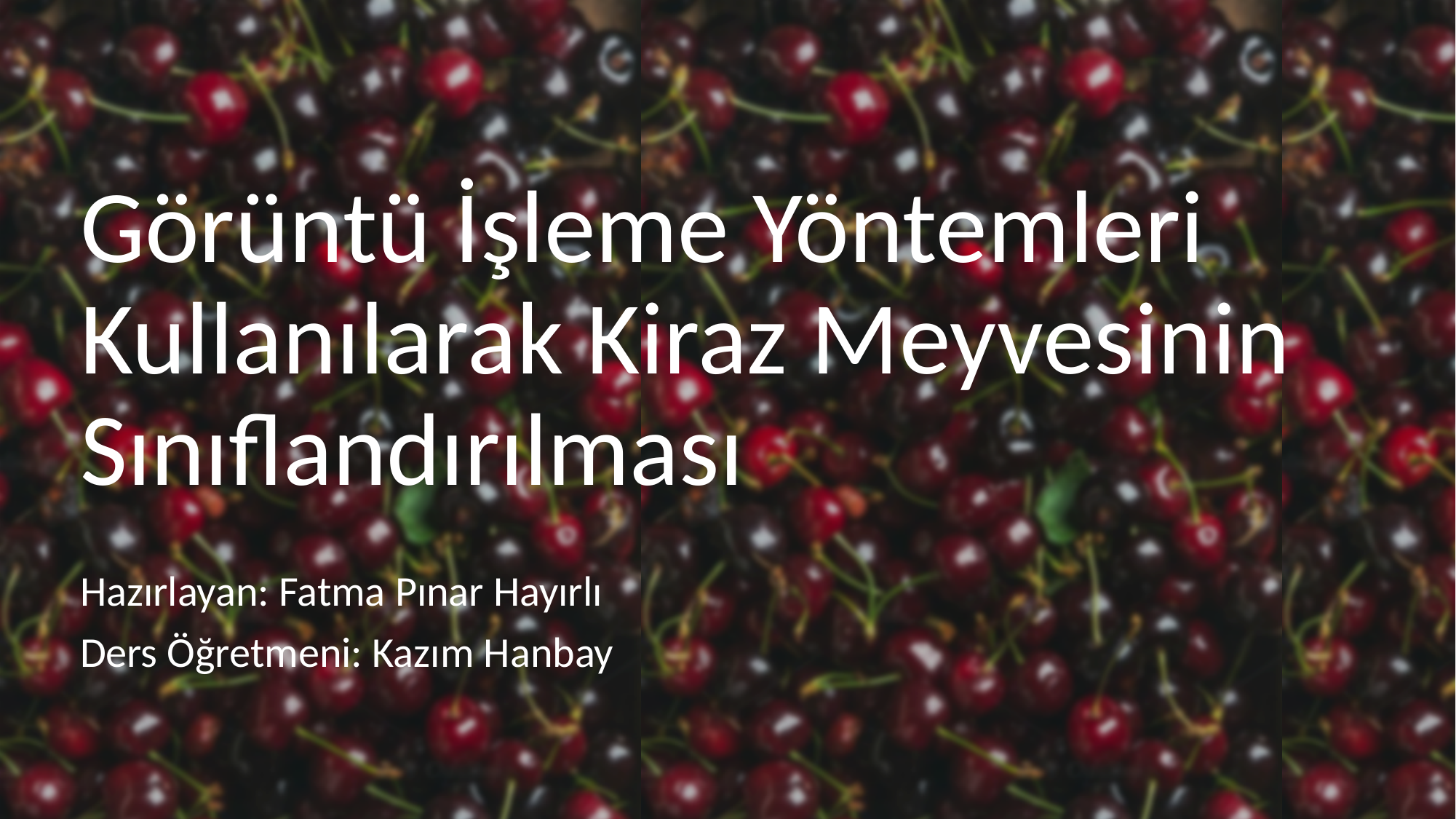

# Görüntü İşleme Yöntemleri Kullanılarak Kiraz Meyvesinin Sınıflandırılması
Hazırlayan: Fatma Pınar Hayırlı
Ders Öğretmeni: Kazım Hanbay